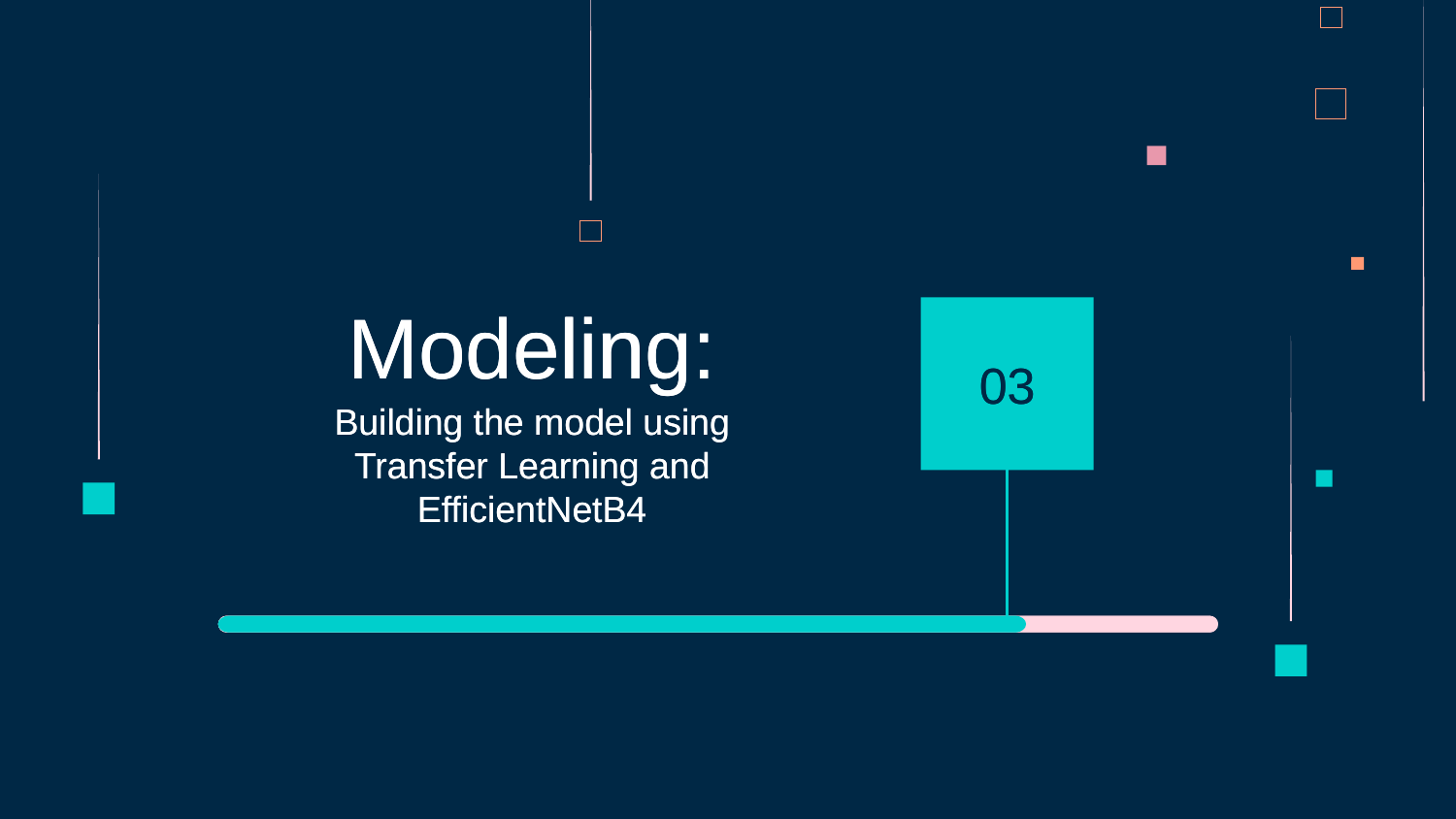

Building the model using Transfer Learning and EfficientNetB4
# Modeling:
Modeling:

03
03
Building the model using Transfer Learning and EfficientNetB4